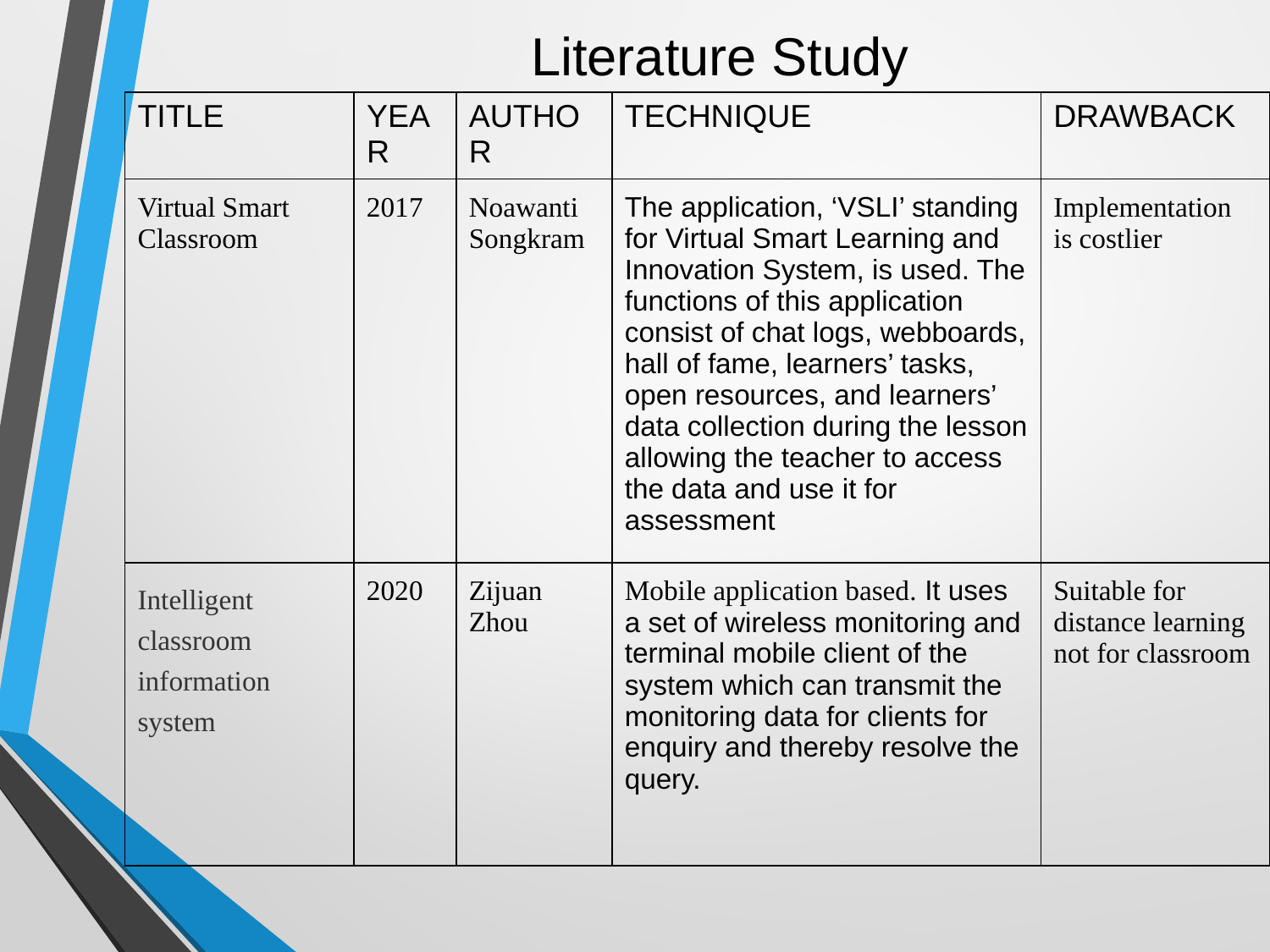

# Literature Study
| TITLE | YEAR | AUTHOR | TECHNIQUE | DRAWBACK |
| --- | --- | --- | --- | --- |
| Virtual Smart Classroom | 2017 | Noawanti Songkram | The application, ‘VSLI’ standing for Virtual Smart Learning and Innovation System, is used. The functions of this application consist of chat logs, webboards, hall of fame, learners’ tasks, open resources, and learners’ data collection during the lesson allowing the teacher to access the data and use it for assessment | Implementation is costlier |
| Intelligent classroom information system | 2020 | Zijuan Zhou | Mobile application based. It uses a set of wireless monitoring and terminal mobile client of the system which can transmit the monitoring data for clients for enquiry and thereby resolve the query. | Suitable for distance learning not for classroom |